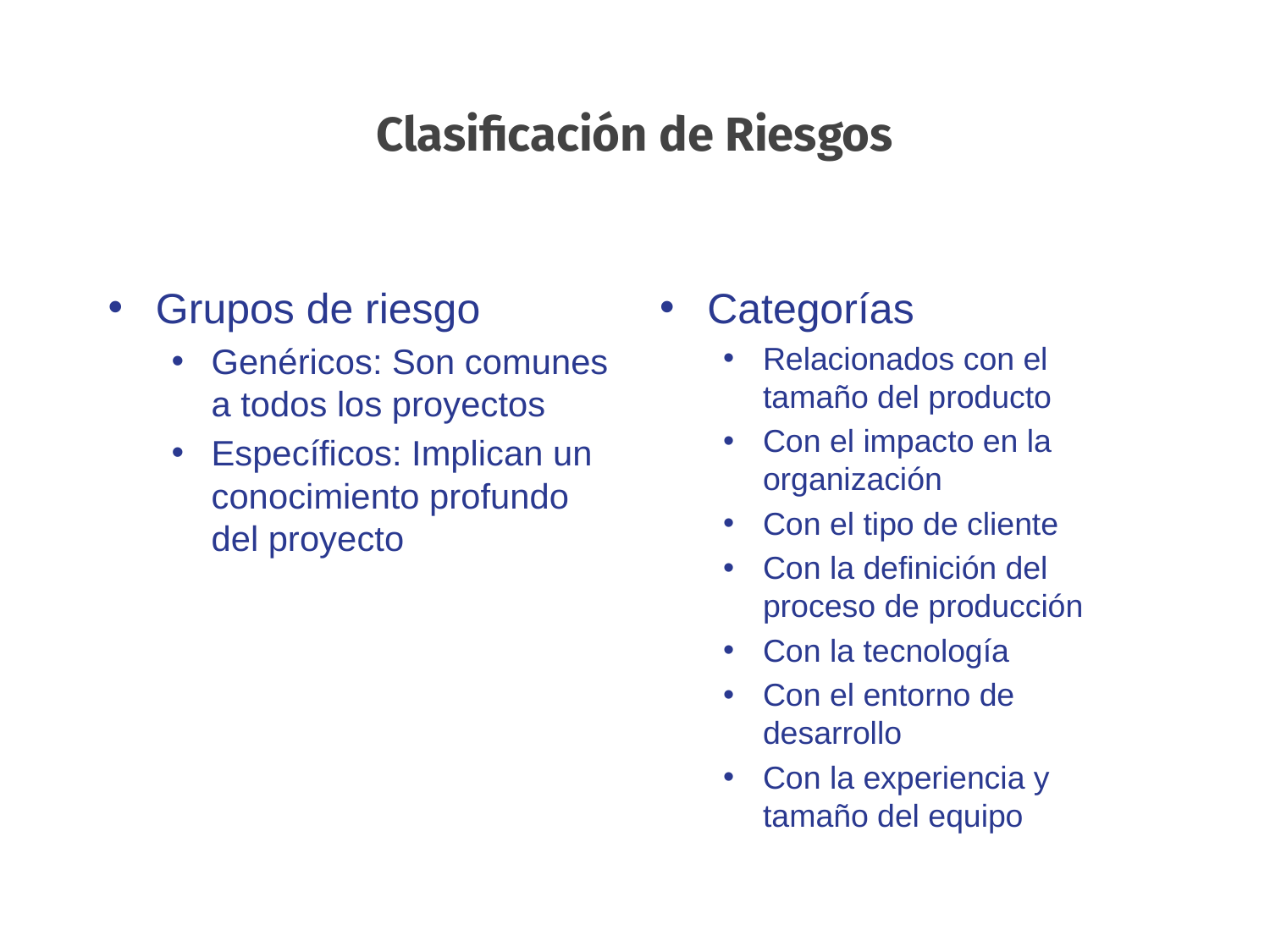

Clasificación de Riesgos
Grupos de riesgo
Genéricos: Son comunes a todos los proyectos
Específicos: Implican un conocimiento profundo del proyecto
Categorías
Relacionados con el tamaño del producto
Con el impacto en la organización
Con el tipo de cliente
Con la definición del proceso de producción
Con la tecnología
Con el entorno de desarrollo
Con la experiencia y tamaño del equipo